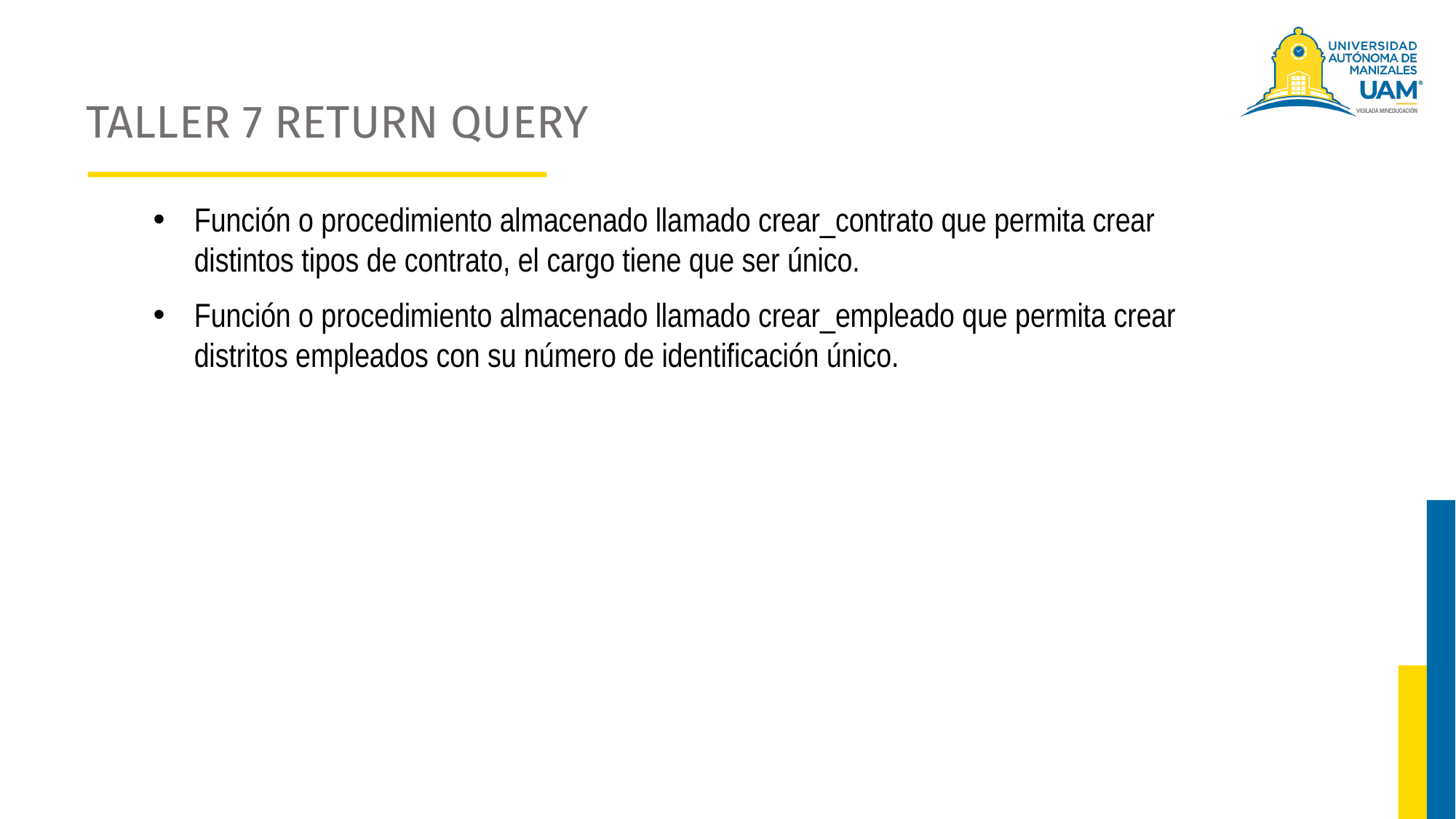

# TALLER 7 RETURN QUERY

Función o procedimiento almacenado llamado crear_contrato que permita crear distintos tipos de contrato, el cargo tiene que ser único.
Función o procedimiento almacenado llamado crear_empleado que permita crear distritos empleados con su número de identificación único.